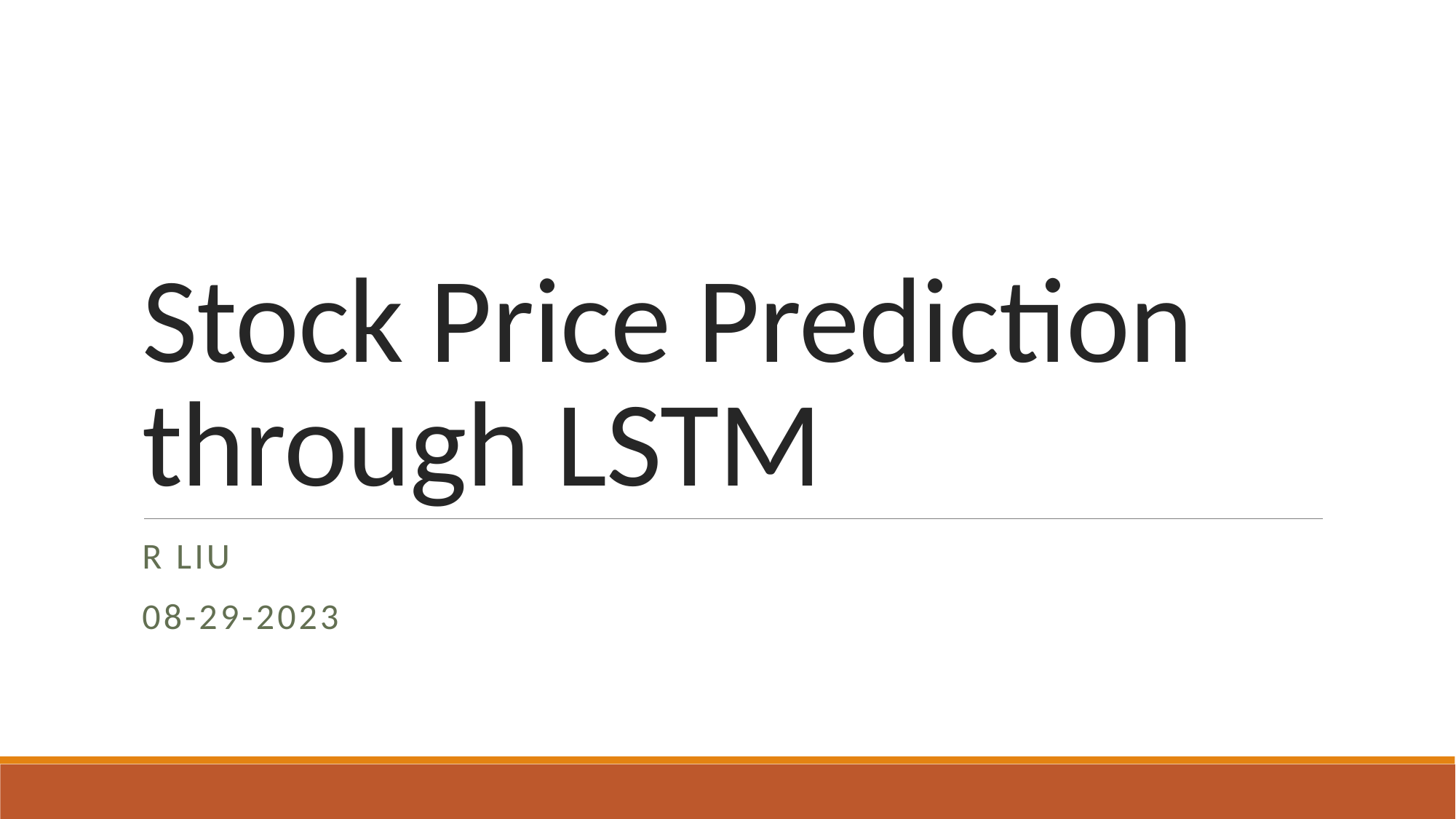

# Stock Price Prediction through LSTM
R Liu
08-29-2023